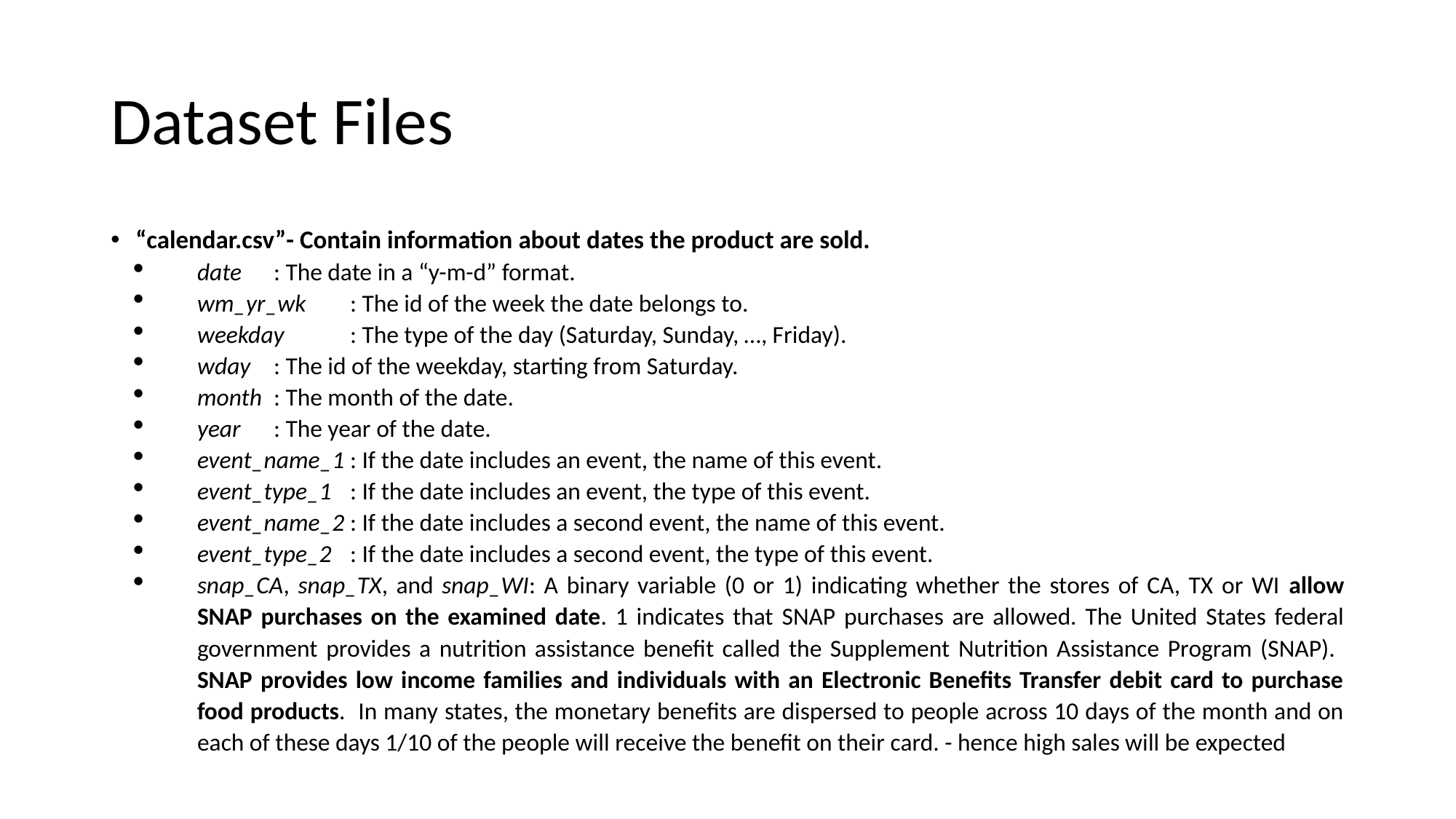

# Dataset Files
“calendar.csv”- Contain information about dates the product are sold.
date		: The date in a “y-m-d” format.
wm_yr_wk		: The id of the week the date belongs to.
weekday		: The type of the day (Saturday, Sunday, …, Friday).
wday		: The id of the weekday, starting from Saturday.
month		: The month of the date.
year		: The year of the date.
event_name_1	: If the date includes an event, the name of this event.
event_type_1	: If the date includes an event, the type of this event.
event_name_2	: If the date includes a second event, the name of this event.
event_type_2	: If the date includes a second event, the type of this event.
snap_CA, snap_TX, and snap_WI: A binary variable (0 or 1) indicating whether the stores of CA, TX or WI allow SNAP purchases on the examined date. 1 indicates that SNAP purchases are allowed. The United States federal government provides a nutrition assistance benefit called the Supplement Nutrition Assistance Program (SNAP).  SNAP provides low income families and individuals with an Electronic Benefits Transfer debit card to purchase food products.  In many states, the monetary benefits are dispersed to people across 10 days of the month and on each of these days 1/10 of the people will receive the benefit on their card. - hence high sales will be expected